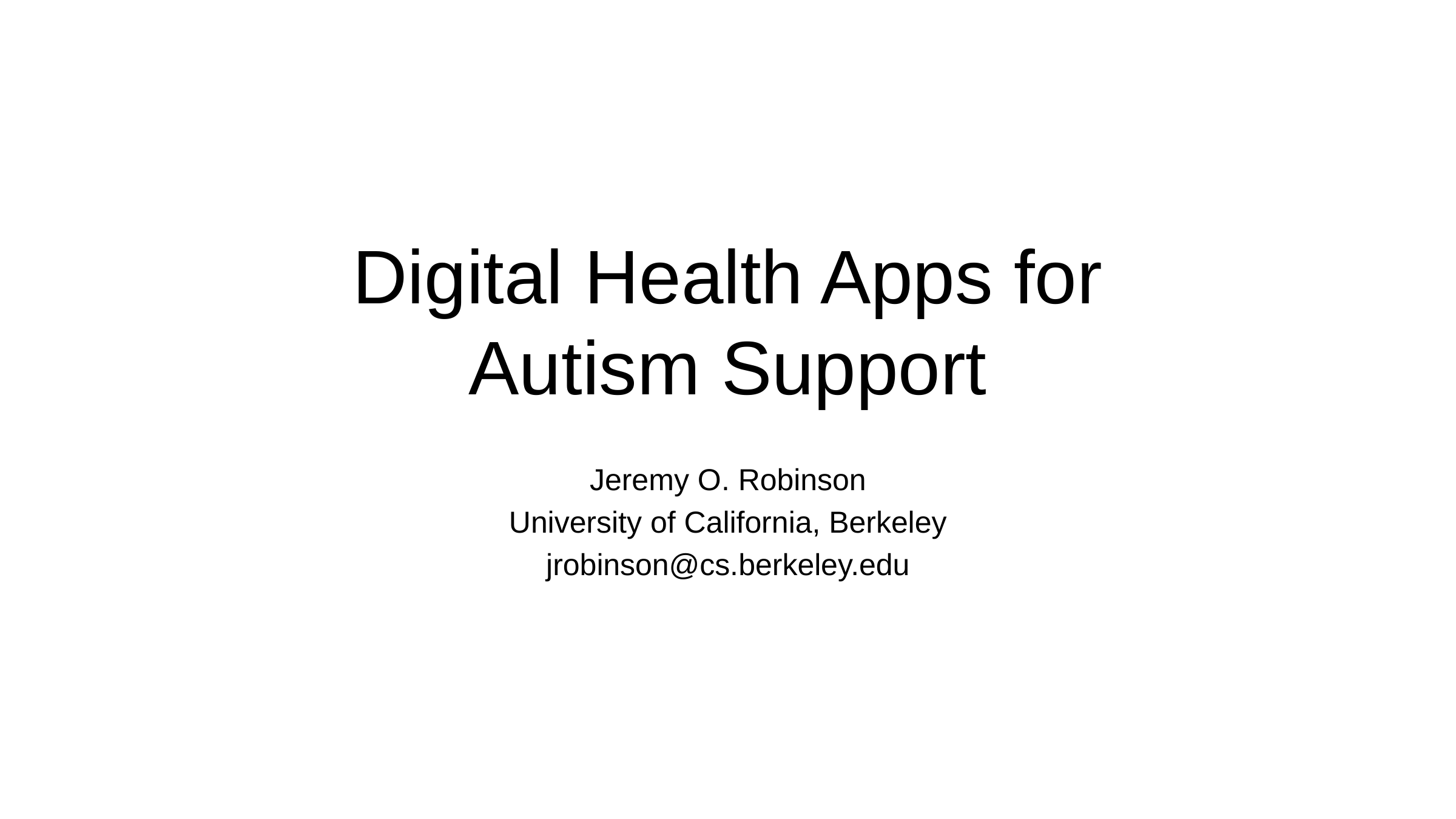

# Digital Health Apps for Autism Support
Jeremy O. Robinson
University of California, Berkeley
jrobinson@cs.berkeley.edu